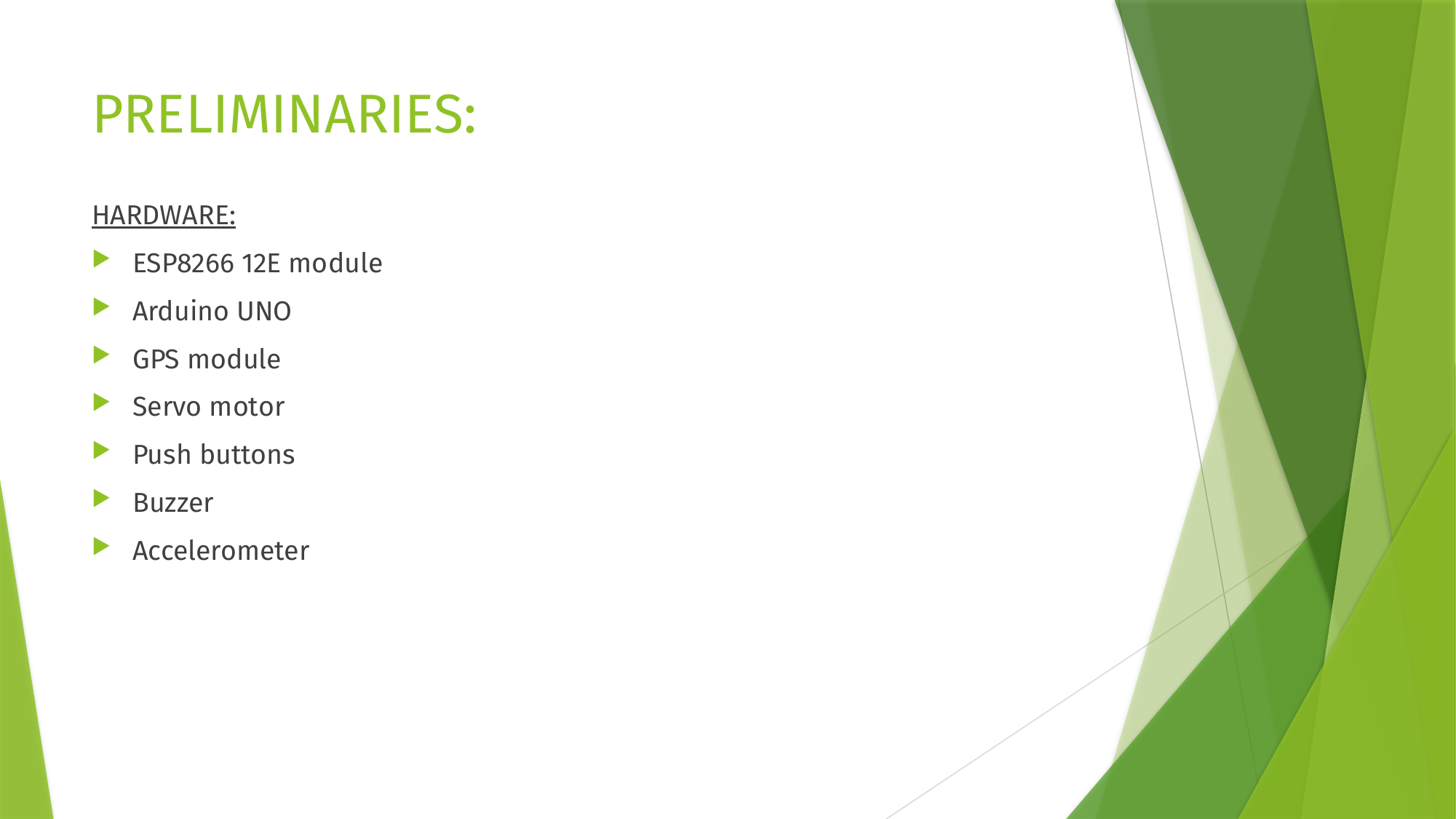

# PRELIMINARIES:
HARDWARE:
ESP8266 12E module
Arduino UNO
GPS module
Servo motor
Push buttons
Buzzer
Accelerometer